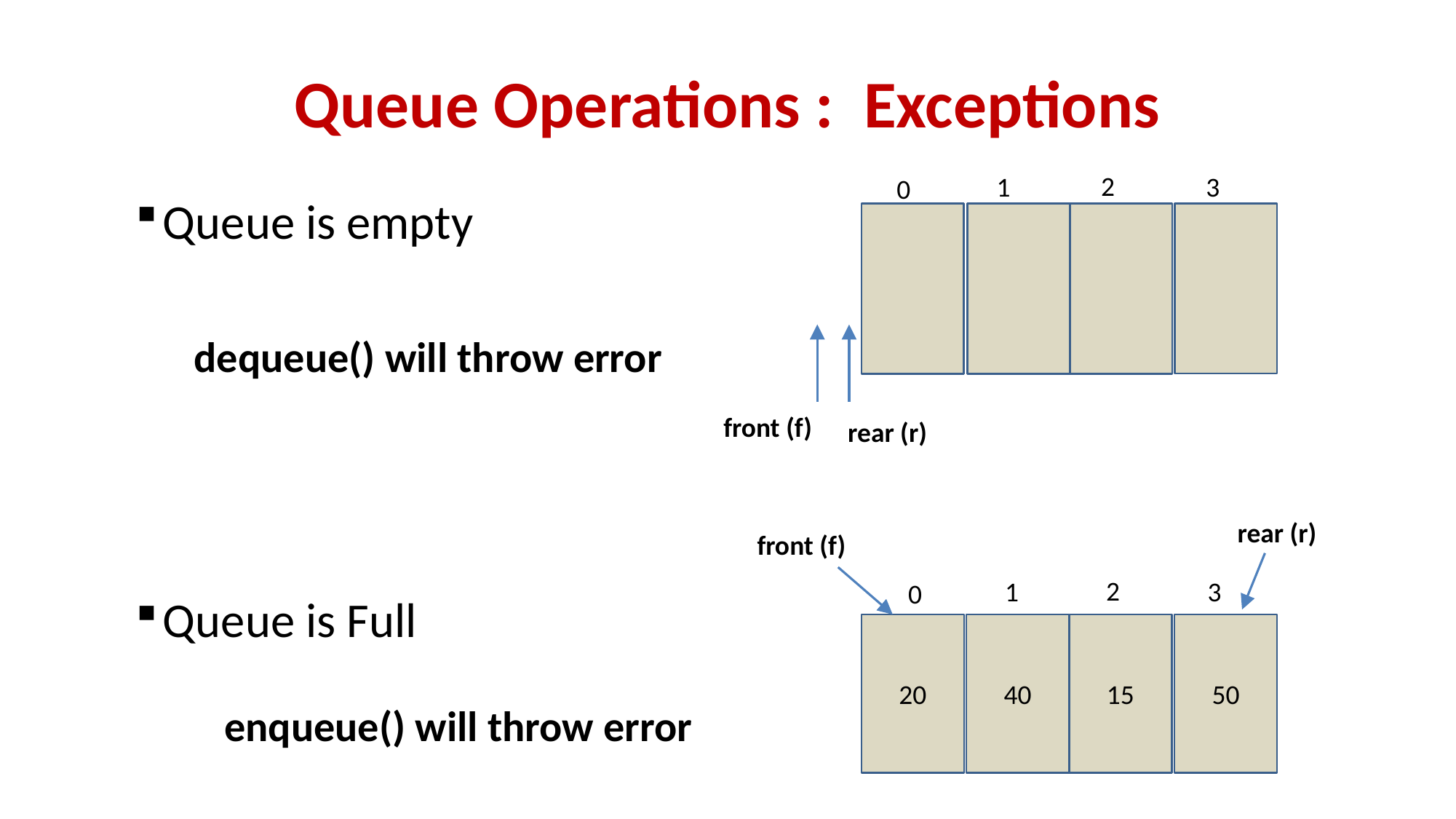

3
2
1
0
# Queue Operations :  Exceptions

Queue is empty

Queue is Full
dequeue() will throw error
3
2
1
0
front (f)
rear (r)
50
15
40
20
rear (r)
front (f)
enqueue() will throw error